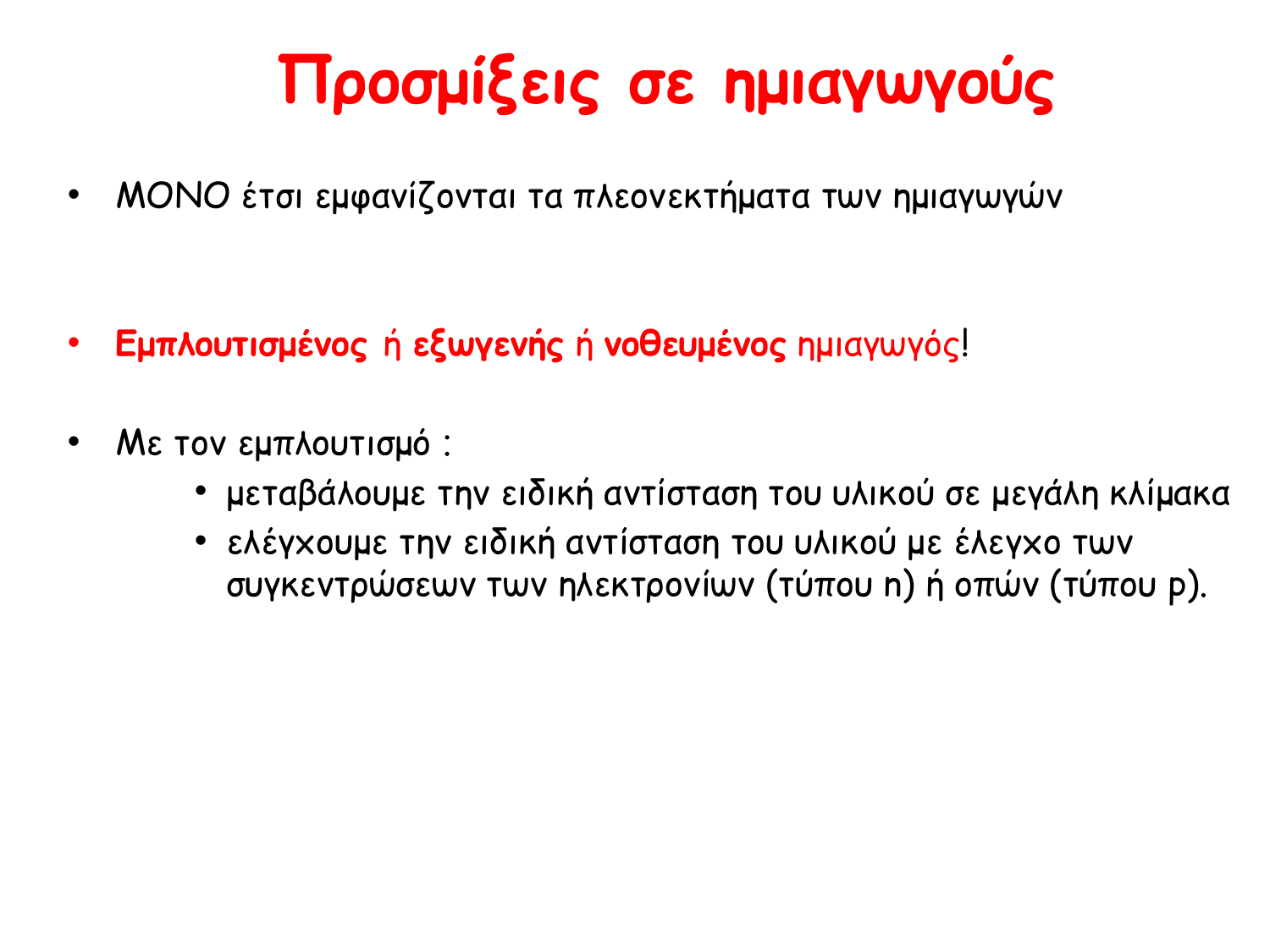

# Προσμίξεις σε ημιαγωγούς
ΜΟΝΟ έτσι εμφανίζονται τα πλεονεκτήματα των ημιαγωγών

Εμπλουτισμένος ή εξωγενής ή νοθευμένος ημιαγωγός!

Με τον εμπλουτισμό :
μεταβάλουμε την ειδική αντίσταση του υλικού σε μεγάλη κλίμακα
ελέγχουμε την ειδική αντίσταση του υλικού με έλεγχο των συγκεντρώσεων των ηλεκτρονίων (τύπου n) ή οπών (τύπου p).